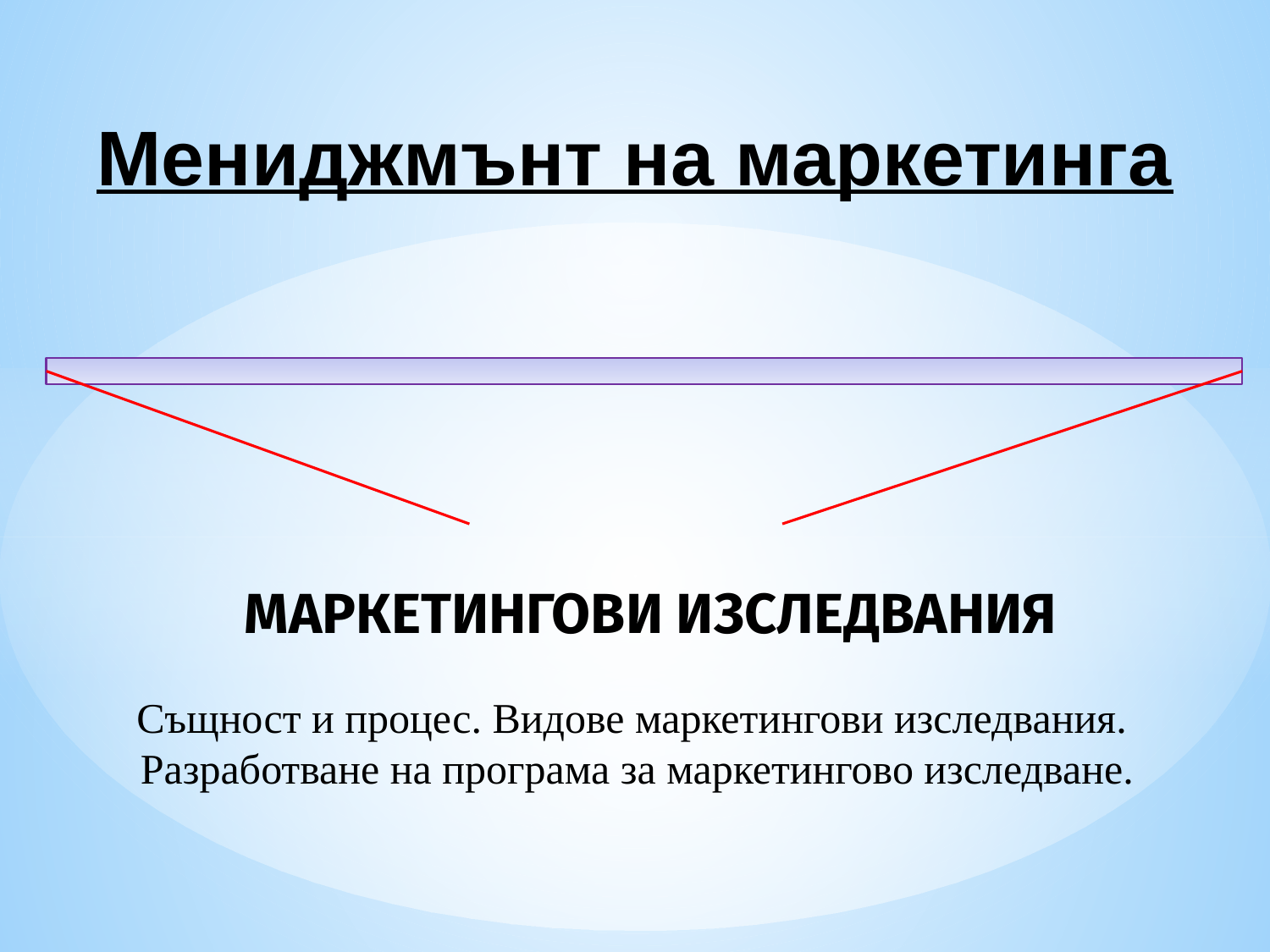

Мениджмънт на маркетинга

МАРКЕТИНГОВИ ИЗСЛЕДВАНИЯ

Същност и процес. Видове маркетингови изследвания.
Разработване на програма за маркетингово изследване.